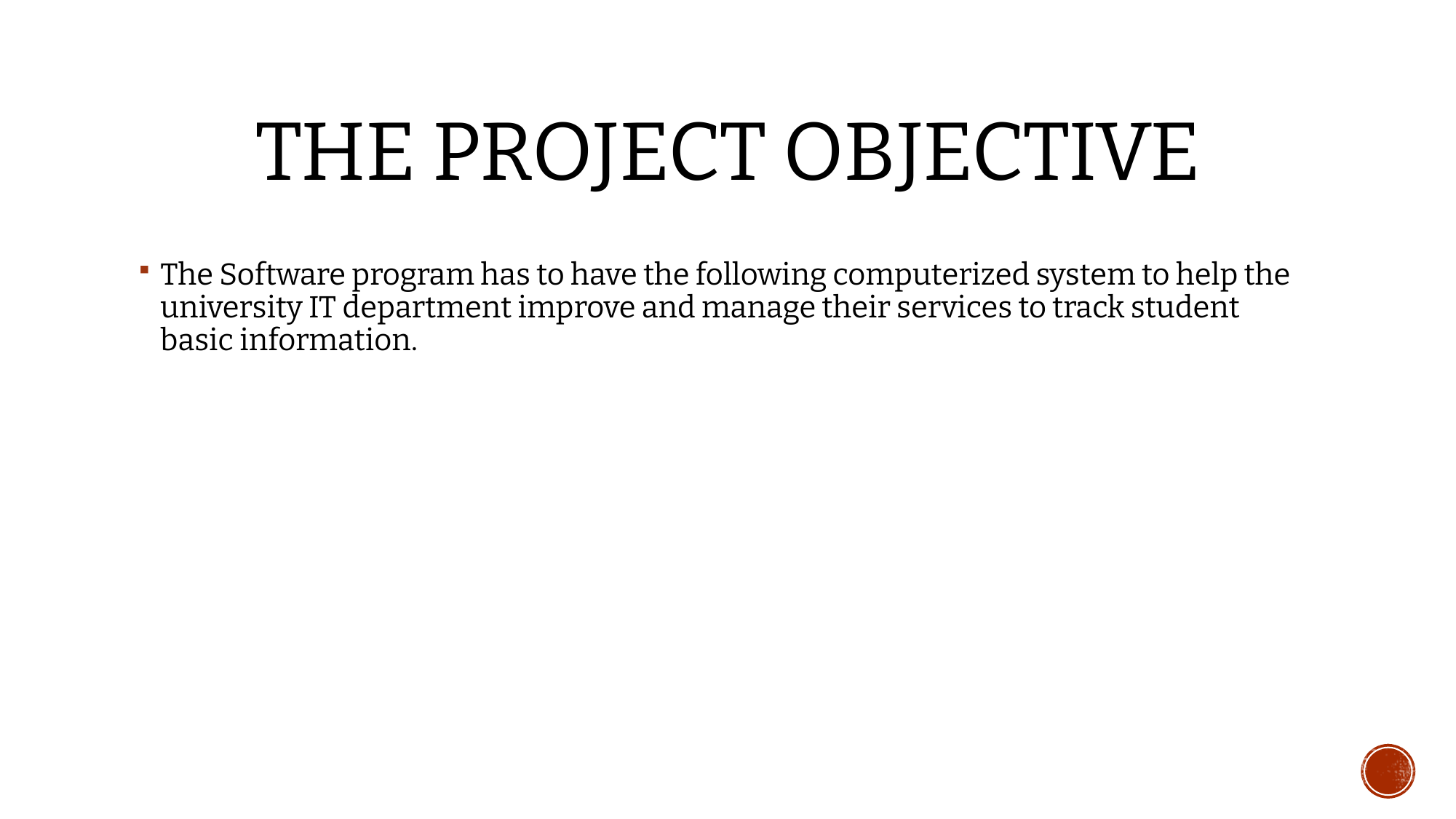

# The Project Objective
The Software program has to have the following computerized system to help the university IT department improve and manage their services to track student basic information.